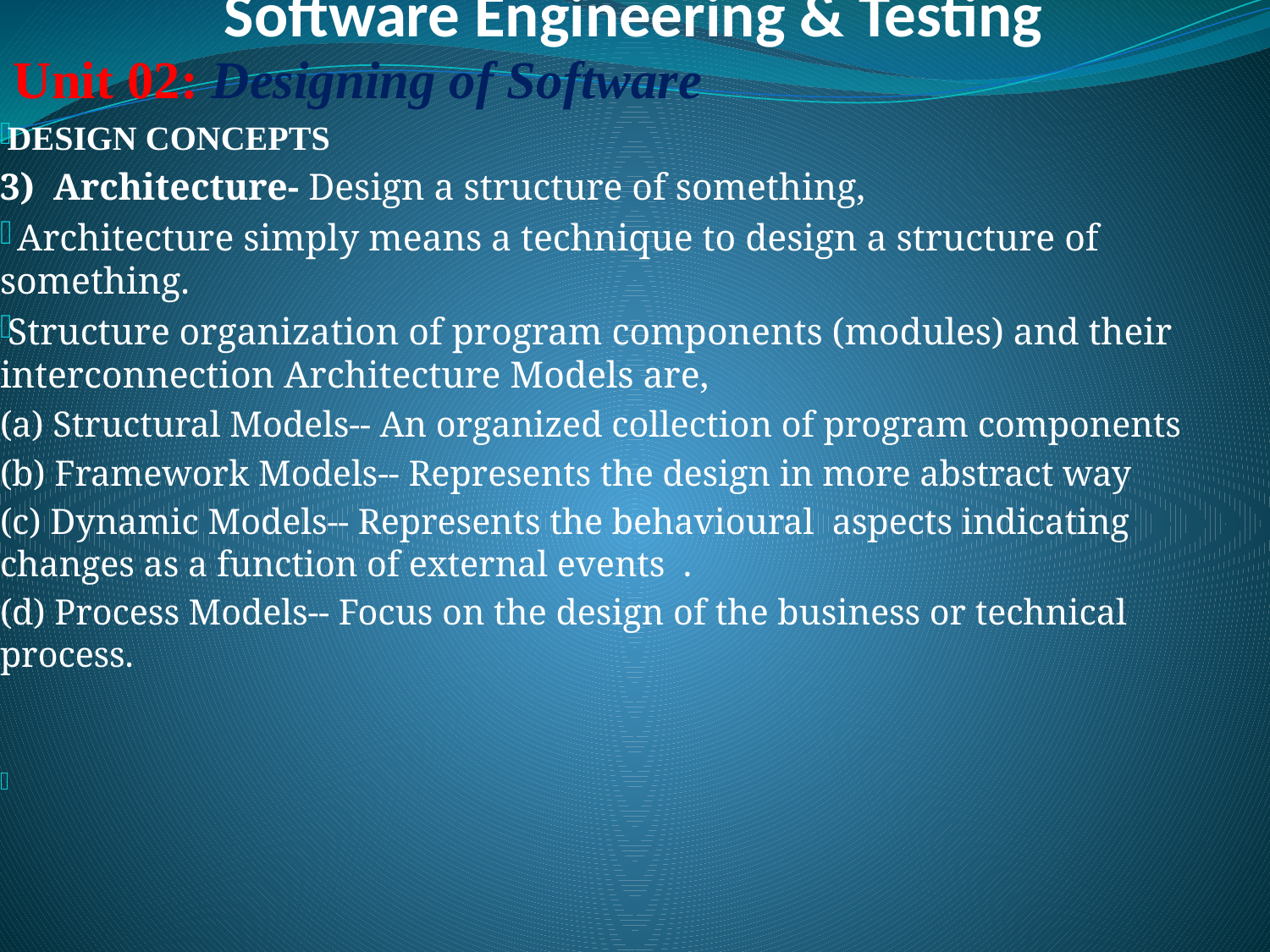

# Software Engineering & Testing
 Unit 02: Designing of Software
DESIGN CONCEPTS
3)  Architecture- Design a structure of something,
 Architecture simply means a technique to design a structure of something.
Structure organization of program components (modules) and their interconnection Architecture Models are,
(a) Structural Models-- An organized collection of program components
(b) Framework Models-- Represents the design in more abstract way
(c) Dynamic Models-- Represents the behavioural  aspects indicating changes as a function of external events  .
(d) Process Models-- Focus on the design of the business or technical process.